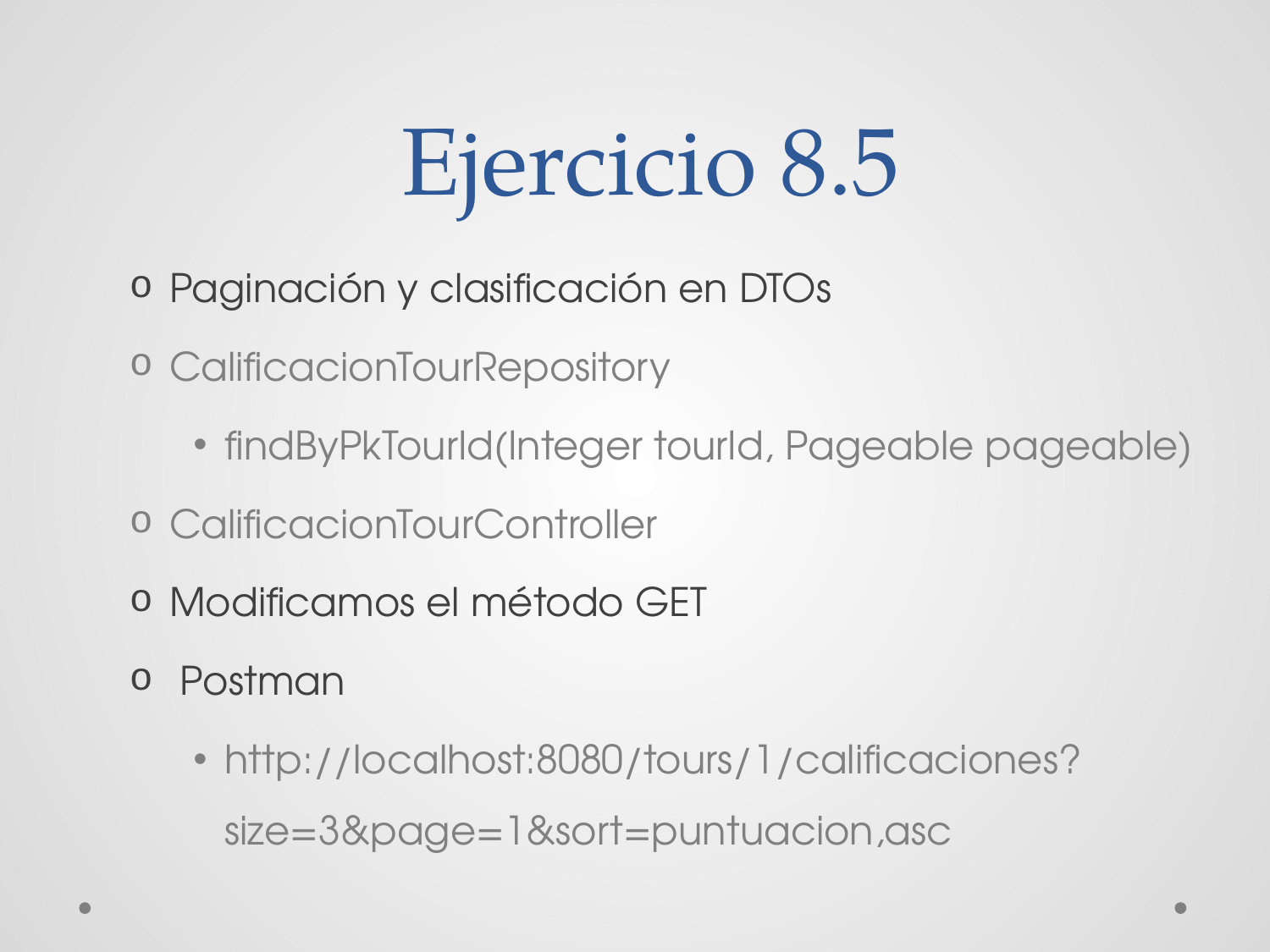

# Ejercicio 8.5
Paginación y clasificación en DTOs
CalificacionTourRepository
findByPkTourId(Integer tourId, Pageable pageable)
CalificacionTourController
Modificamos el método GET
 Postman
http://localhost:8080/tours/1/calificaciones?size=3&page=1&sort=puntuacion,asc